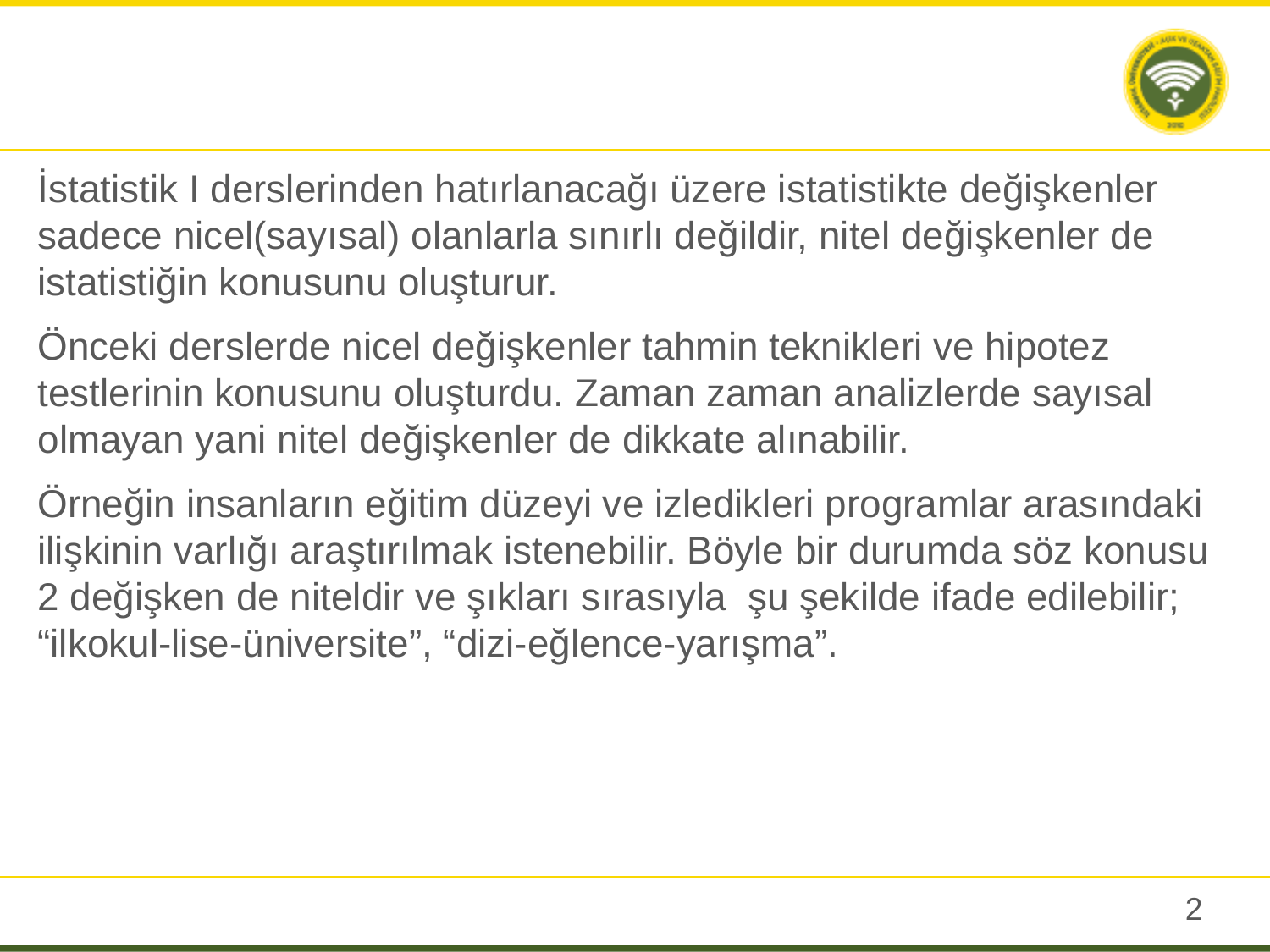

İstatistik I derslerinden hatırlanacağı üzere istatistikte değişkenler sadece nicel(sayısal) olanlarla sınırlı değildir, nitel değişkenler de istatistiğin konusunu oluşturur.
Önceki derslerde nicel değişkenler tahmin teknikleri ve hipotez testlerinin konusunu oluşturdu. Zaman zaman analizlerde sayısal olmayan yani nitel değişkenler de dikkate alınabilir.
Örneğin insanların eğitim düzeyi ve izledikleri programlar arasındaki ilişkinin varlığı araştırılmak istenebilir. Böyle bir durumda söz konusu 2 değişken de niteldir ve şıkları sırasıyla  şu şekilde ifade edilebilir; “ilkokul-lise-üniversite”, “dizi-eğlence-yarışma”.

2